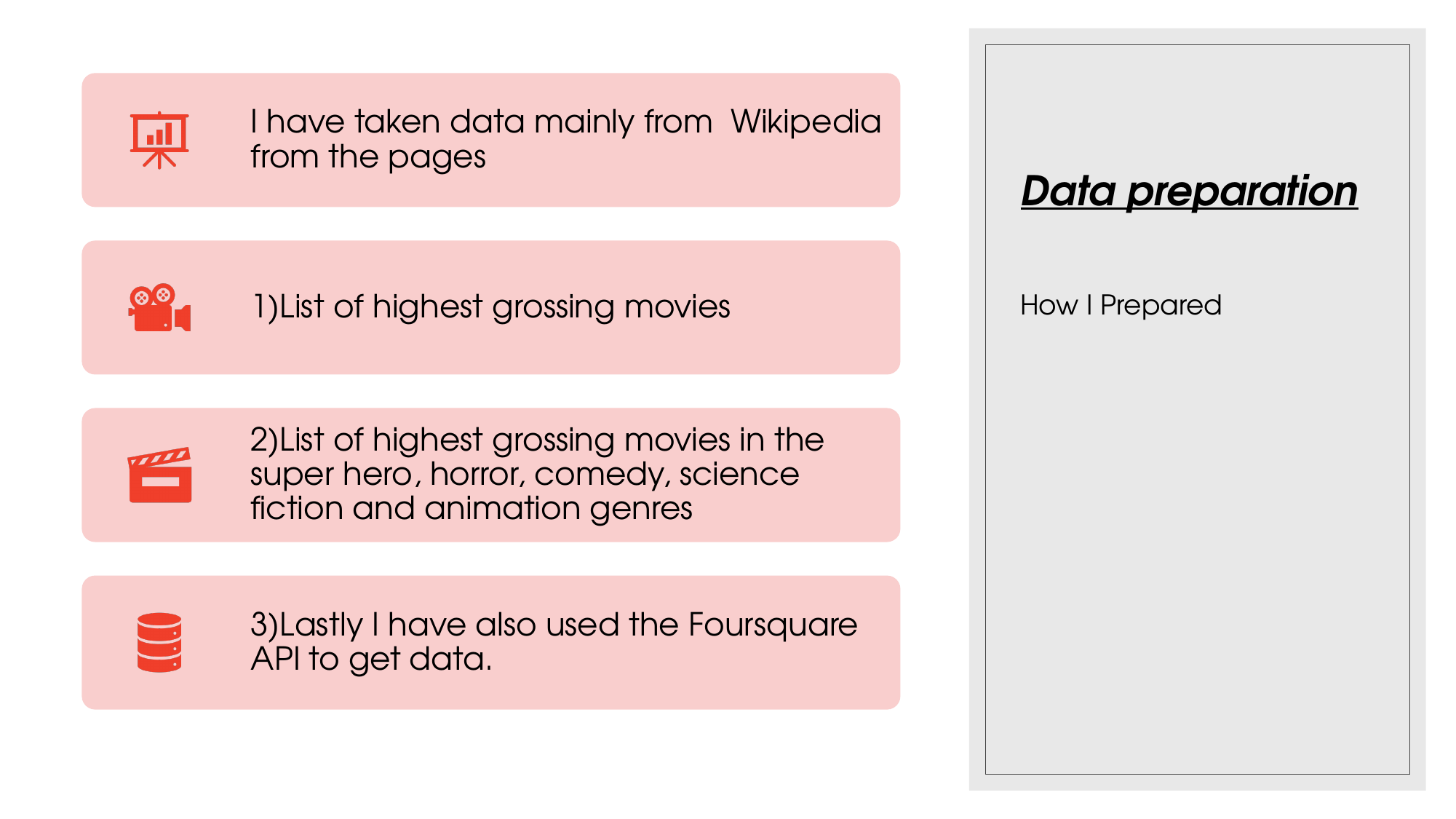

# Data preparation
I have taken data mainly from  Wikipedia from the pages
1)List of highest grossing movies
2)List of highest grossing movies in the super hero, horror, comedy, science fiction and animation genres
3)Lastly I have also used the Foursquare API to get data.
How I Prepared